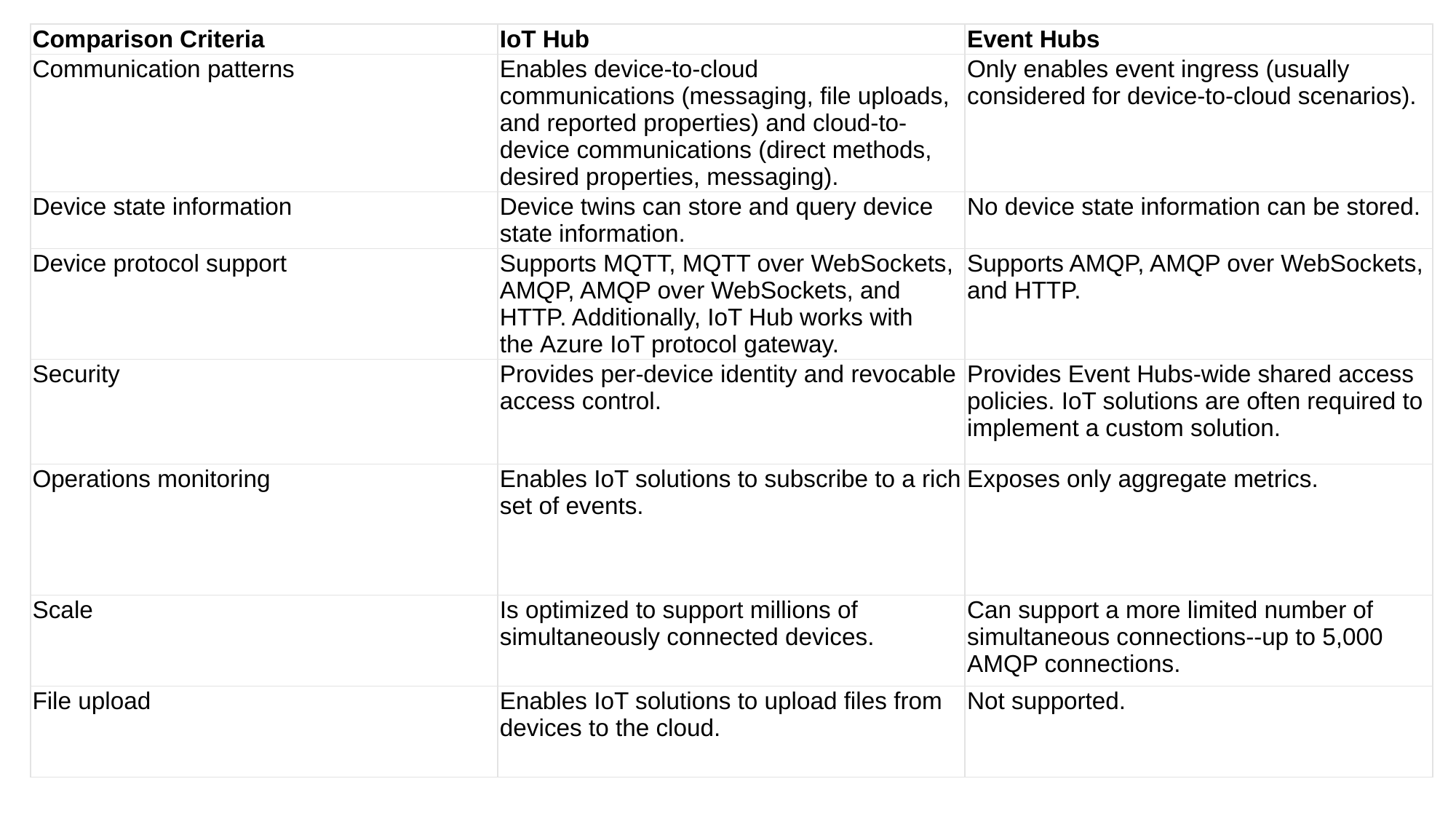

| Comparison Criteria | IoT Hub | Event Hubs |
| --- | --- | --- |
| Communication patterns | Enables device-to-cloud communications (messaging, file uploads, and reported properties) and cloud-to-device communications (direct methods, desired properties, messaging). | Only enables event ingress (usually considered for device-to-cloud scenarios). |
| Device state information | Device twins can store and query device state information. | No device state information can be stored. |
| Device protocol support | Supports MQTT, MQTT over WebSockets, AMQP, AMQP over WebSockets, and HTTP. Additionally, IoT Hub works with the Azure IoT protocol gateway. | Supports AMQP, AMQP over WebSockets, and HTTP. |
| Security | Provides per-device identity and revocable access control. | Provides Event Hubs-wide shared access policies. IoT solutions are often required to implement a custom solution. |
| Operations monitoring | Enables IoT solutions to subscribe to a rich set of events. | Exposes only aggregate metrics. |
| Scale | Is optimized to support millions of simultaneously connected devices. | Can support a more limited number of simultaneous connections--up to 5,000 AMQP connections. |
| File upload | Enables IoT solutions to upload files from devices to the cloud. | Not supported. |